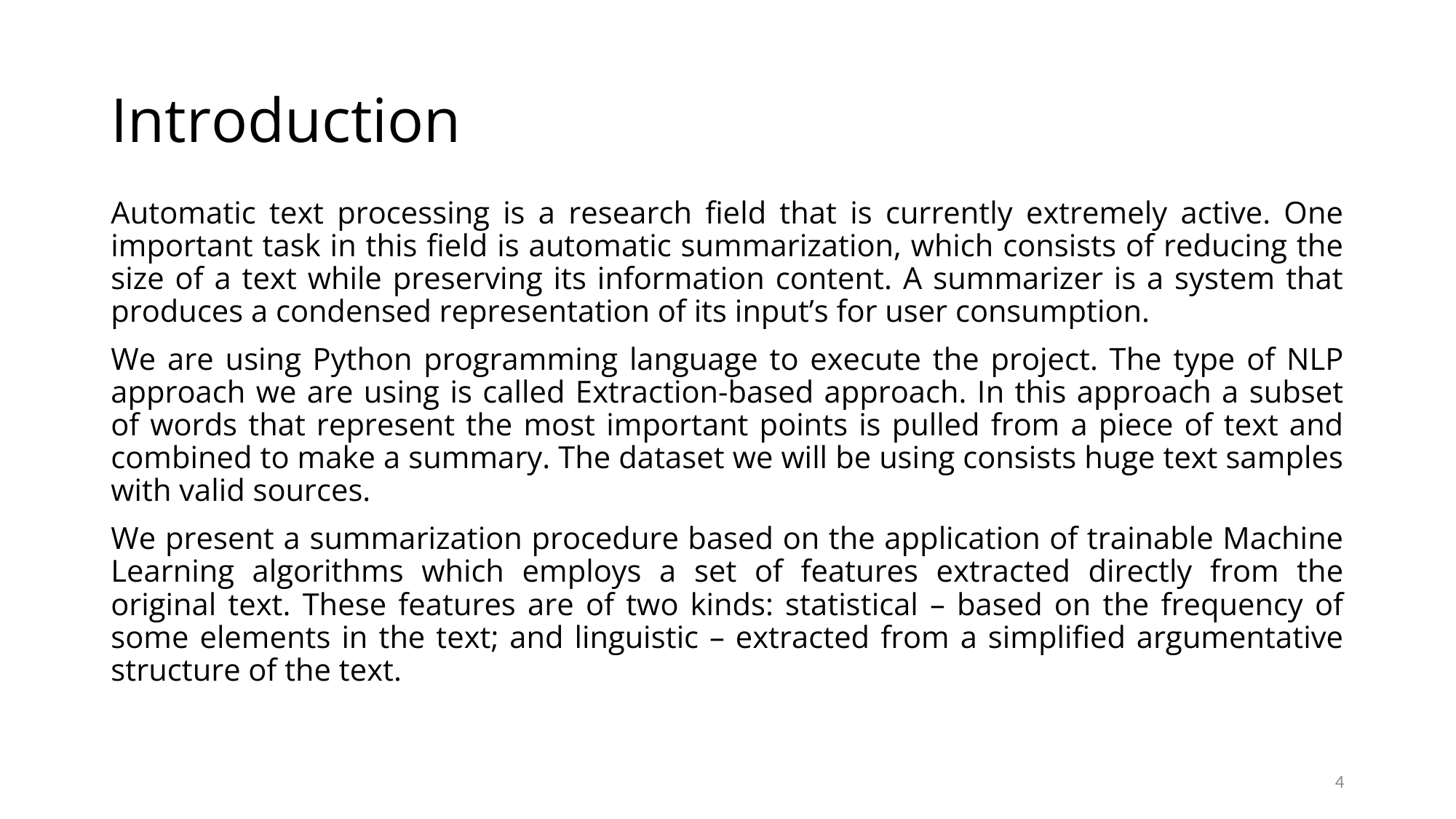

# Introduction
Automatic text processing is a research field that is currently extremely active. One important task in this field is automatic summarization, which consists of reducing the size of a text while preserving its information content. A summarizer is a system that produces a condensed representation of its input’s for user consumption.
We are using Python programming language to execute the project. The type of NLP approach we are using is called Extraction-based approach. In this approach a subset of words that represent the most important points is pulled from a piece of text and combined to make a summary. The dataset we will be using consists huge text samples with valid sources.
We present a summarization procedure based on the application of trainable Machine Learning algorithms which employs a set of features extracted directly from the original text. These features are of two kinds: statistical – based on the frequency of some elements in the text; and linguistic – extracted from a simplified argumentative structure of the text.
4